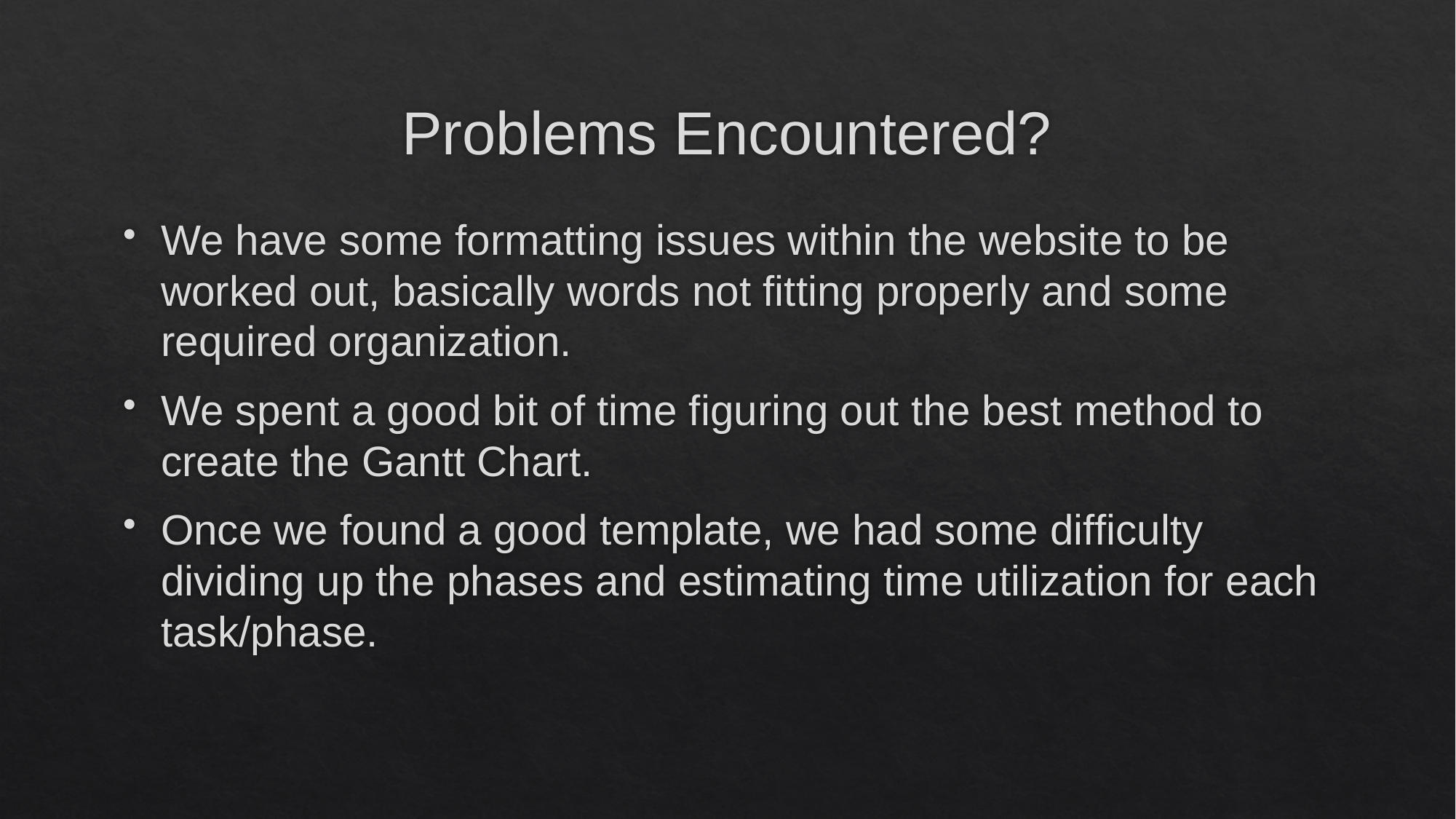

# Problems Encountered?
We have some formatting issues within the website to be worked out, basically words not fitting properly and some required organization.
We spent a good bit of time figuring out the best method to create the Gantt Chart.
Once we found a good template, we had some difficulty dividing up the phases and estimating time utilization for each task/phase.